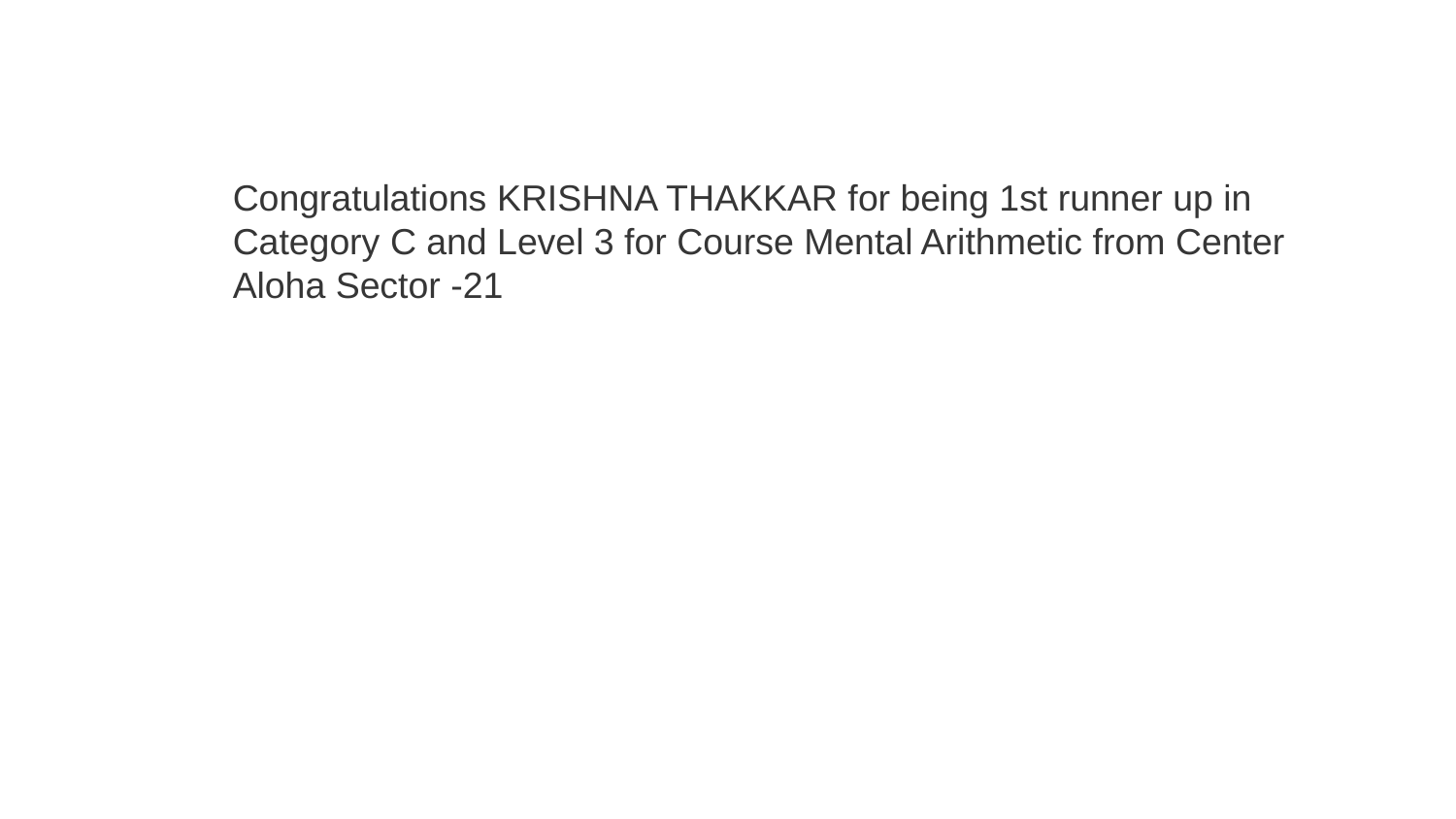

Congratulations KRISHNA THAKKAR for being 1st runner up in Category C and Level 3 for Course Mental Arithmetic from Center Aloha Sector -21